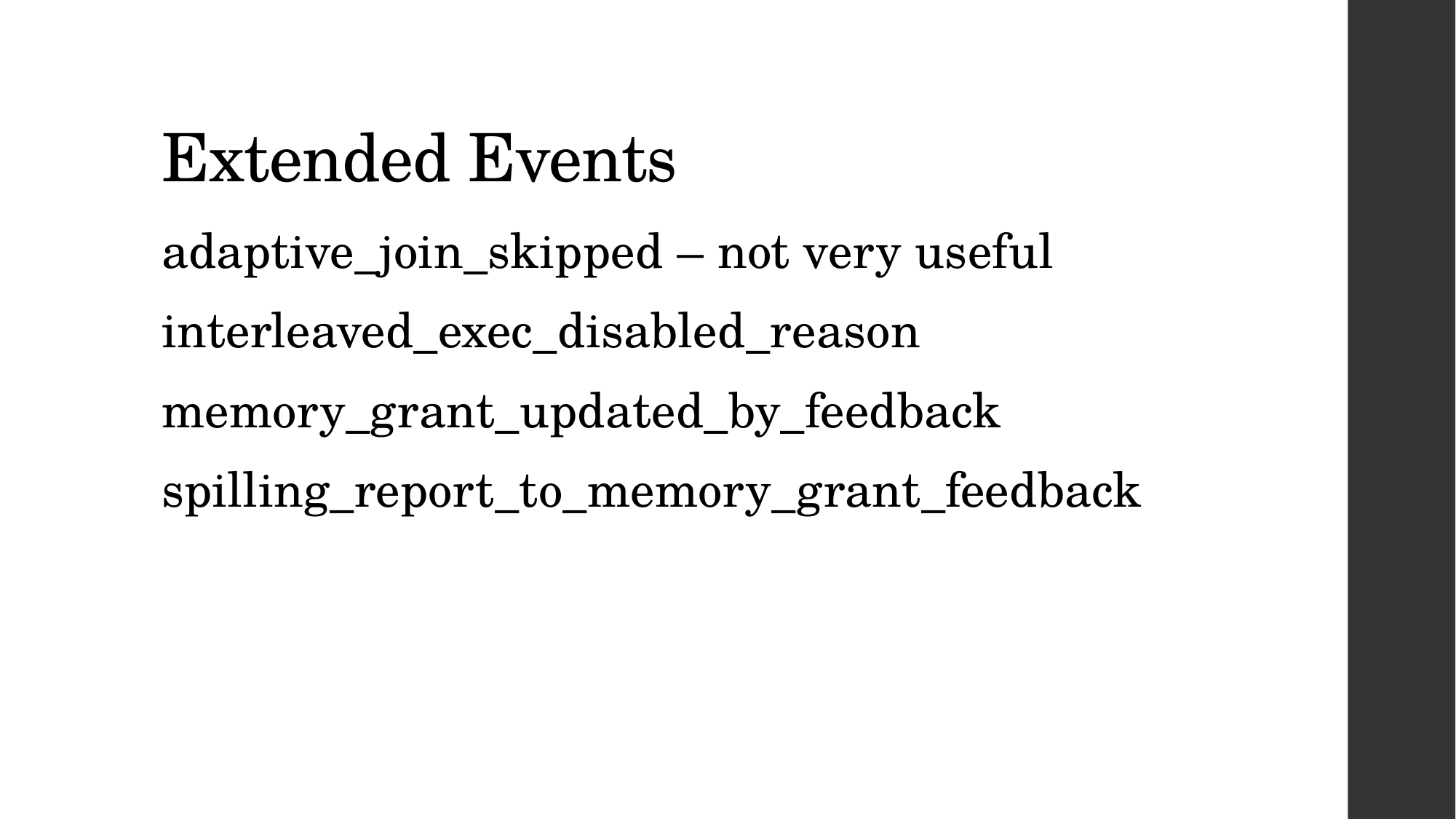

# Extended Events
adaptive_join_skipped – not very useful
interleaved_exec_disabled_reason
memory_grant_updated_by_feedback
spilling_report_to_memory_grant_feedback